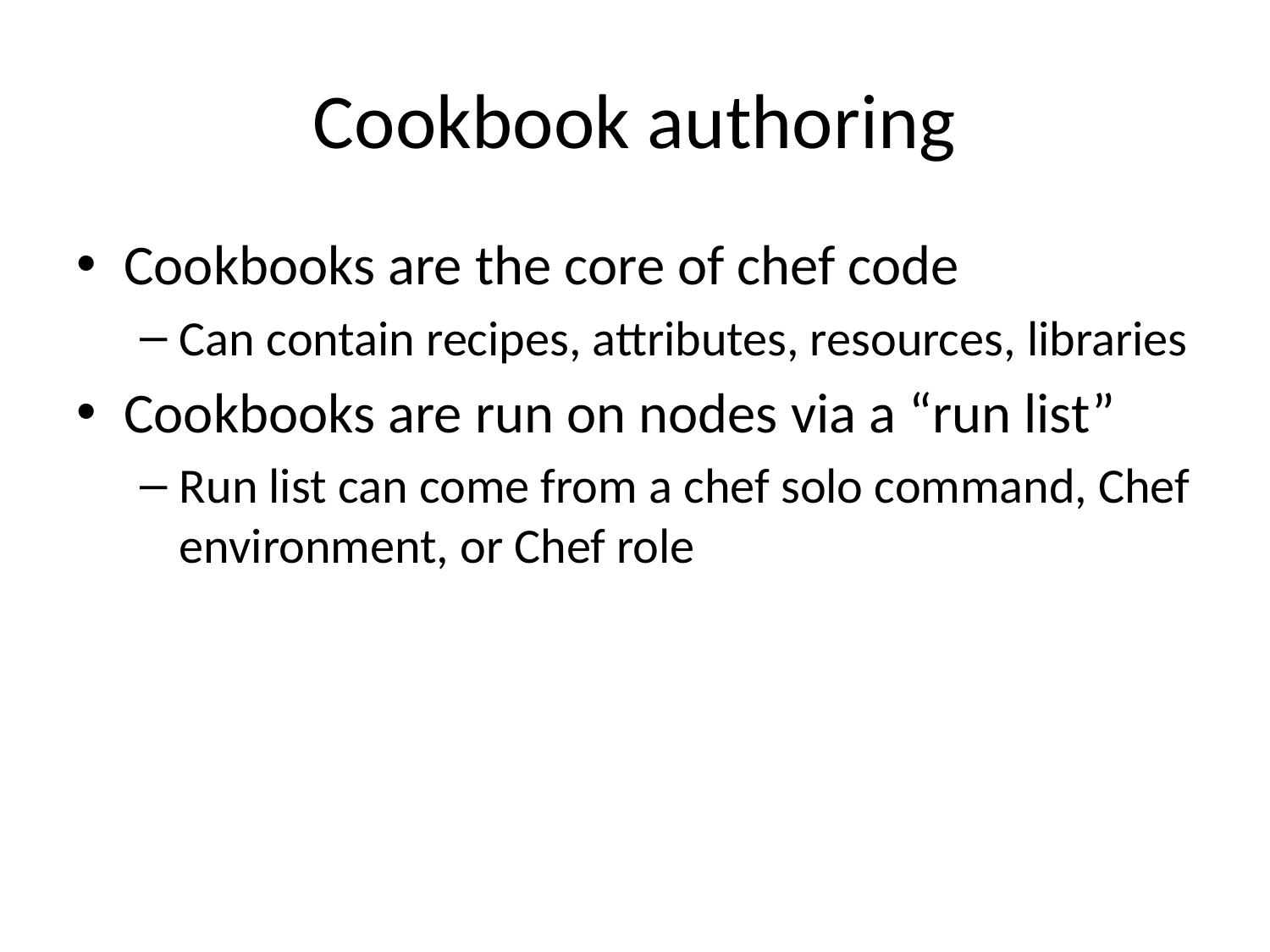

# Cookbook authoring
Cookbooks are the core of chef code
Can contain recipes, attributes, resources, libraries
Cookbooks are run on nodes via a “run list”
Run list can come from a chef solo command, Chef environment, or Chef role